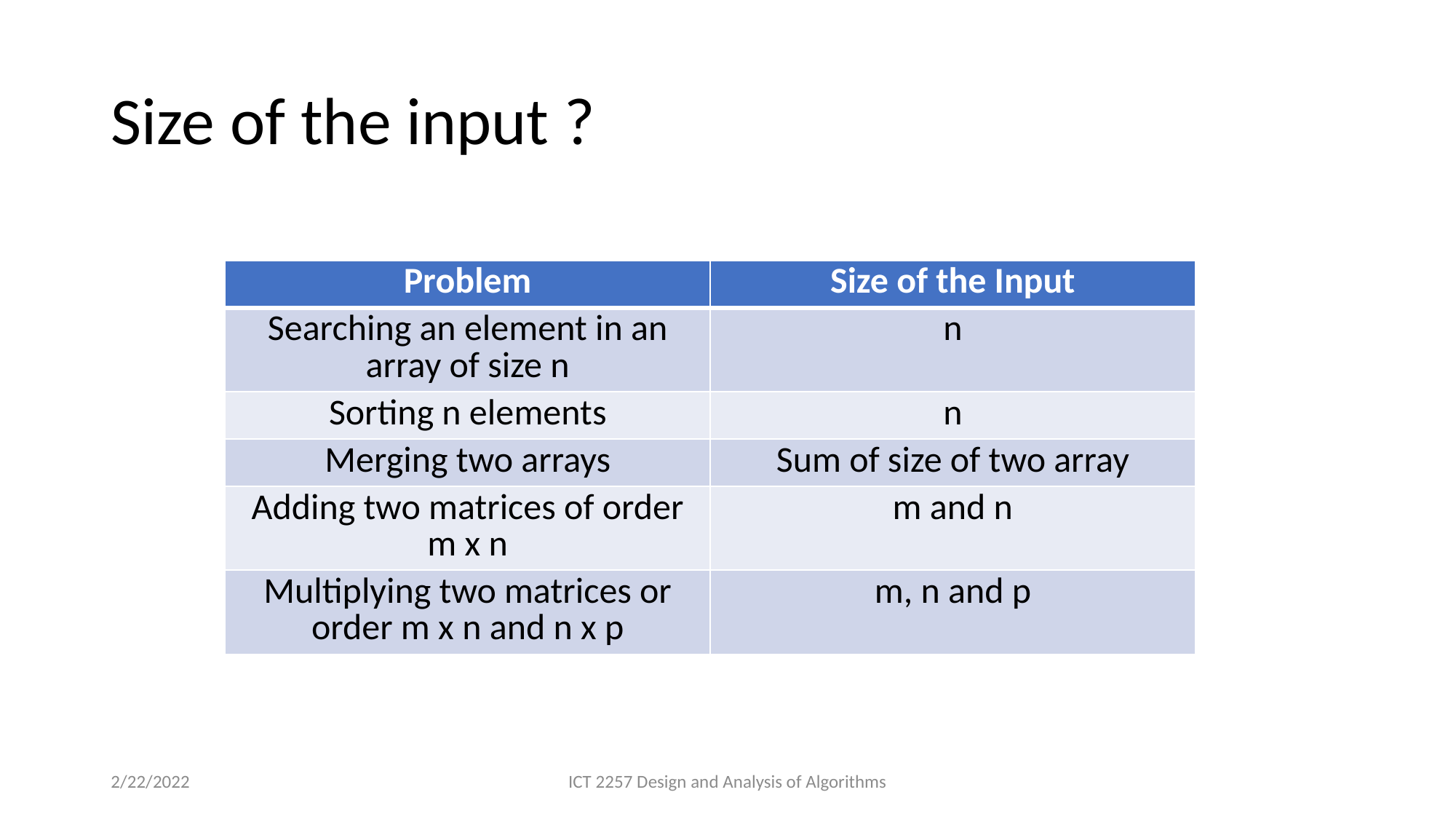

# Size of the input ?
| Problem | Size of the Input |
| --- | --- |
| Searching an element in an array of size n | n |
| Sorting n elements | n |
| Merging two arrays | Sum of size of two array |
| Adding two matrices of order m x n | m and n |
| Multiplying two matrices or order m x n and n x p | m, n and p |
2/22/2022
ICT 2257 Design and Analysis of Algorithms